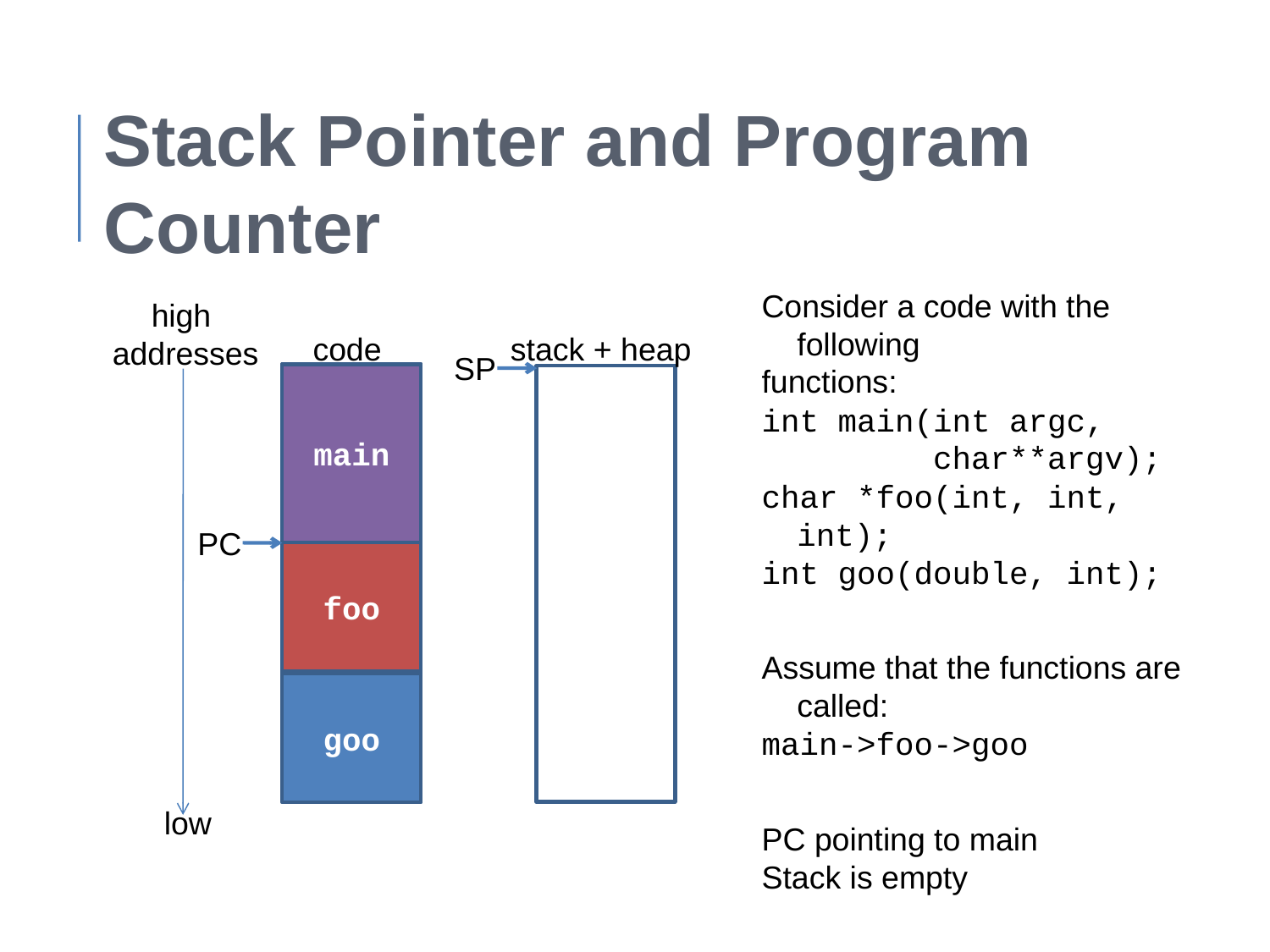

Stack Pointer and Program Counter
Consider a code with the following
functions:
int main(int argc,
         char**argv);
char *foo(int, int, int);
int goo(double, int);

Assume that the functions are called:
main->foo->goo

PC pointing to main
Stack is empty
high
addresses
stack + heap
code
SP

main

PC
foo

goo
low